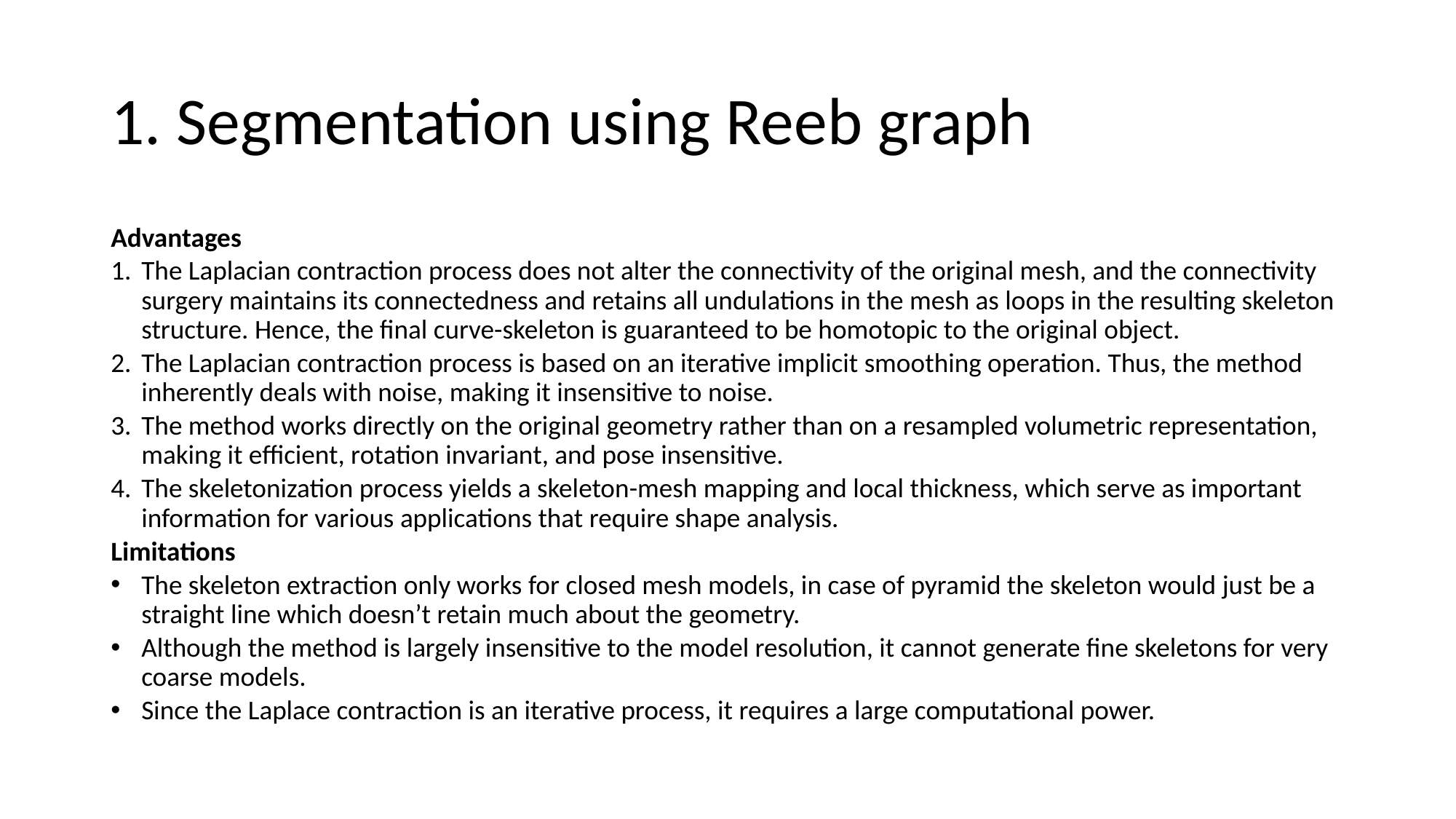

# 1. Segmentation using Reeb graph
Advantages
The Laplacian contraction process does not alter the connectivity of the original mesh, and the connectivity surgery maintains its connectedness and retains all undulations in the mesh as loops in the resulting skeleton structure. Hence, the final curve-skeleton is guaranteed to be homotopic to the original object.
The Laplacian contraction process is based on an iterative implicit smoothing operation. Thus, the method inherently deals with noise, making it insensitive to noise.
The method works directly on the original geometry rather than on a resampled volumetric representation, making it efficient, rotation invariant, and pose insensitive.
The skeletonization process yields a skeleton-mesh mapping and local thickness, which serve as important information for various applications that require shape analysis.
Limitations
The skeleton extraction only works for closed mesh models, in case of pyramid the skeleton would just be a straight line which doesn’t retain much about the geometry.
Although the method is largely insensitive to the model resolution, it cannot generate fine skeletons for very coarse models.
Since the Laplace contraction is an iterative process, it requires a large computational power.